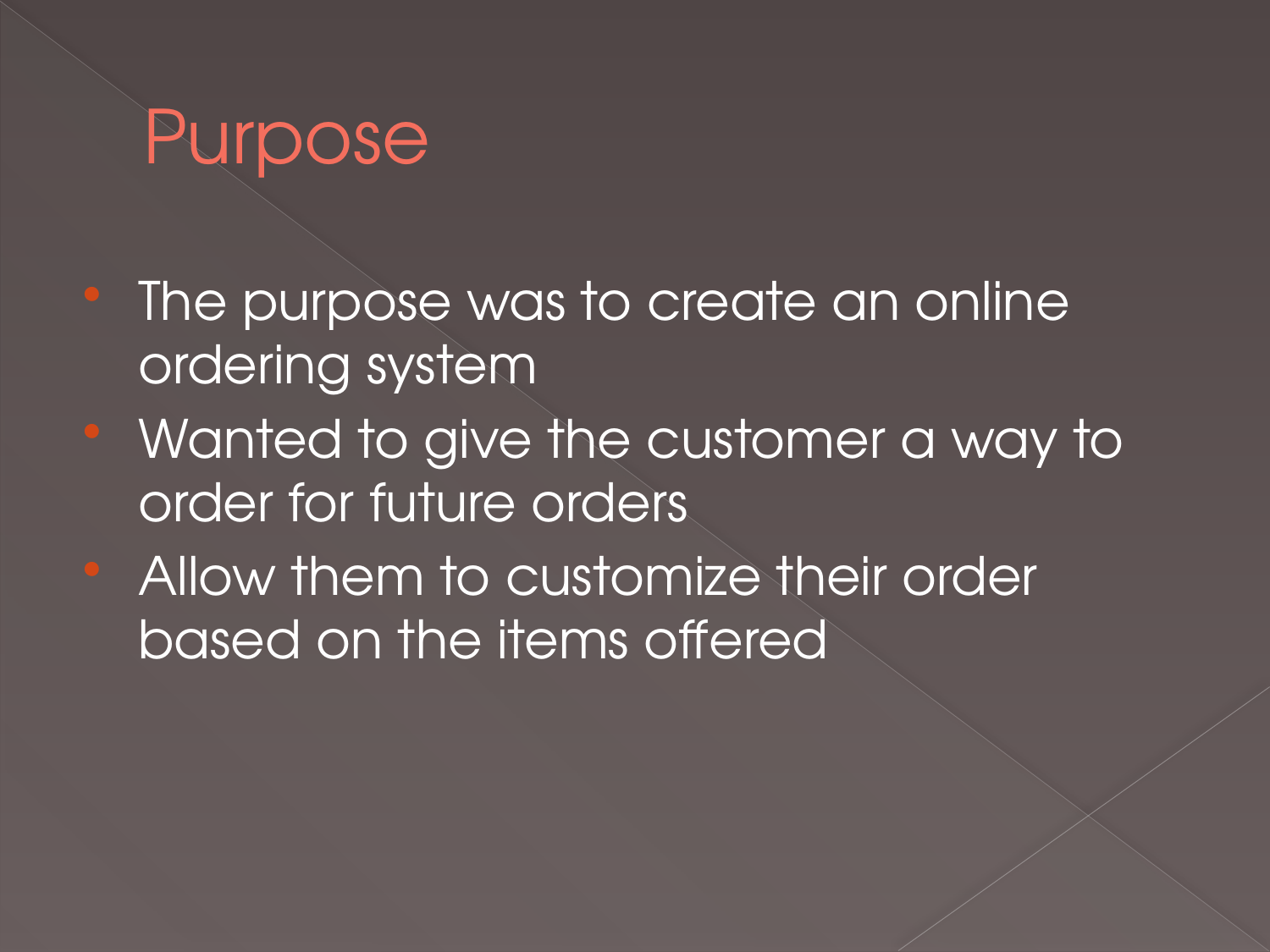

# Purpose
The purpose was to create an online ordering system
Wanted to give the customer a way to order for future orders
Allow them to customize their order based on the items offered